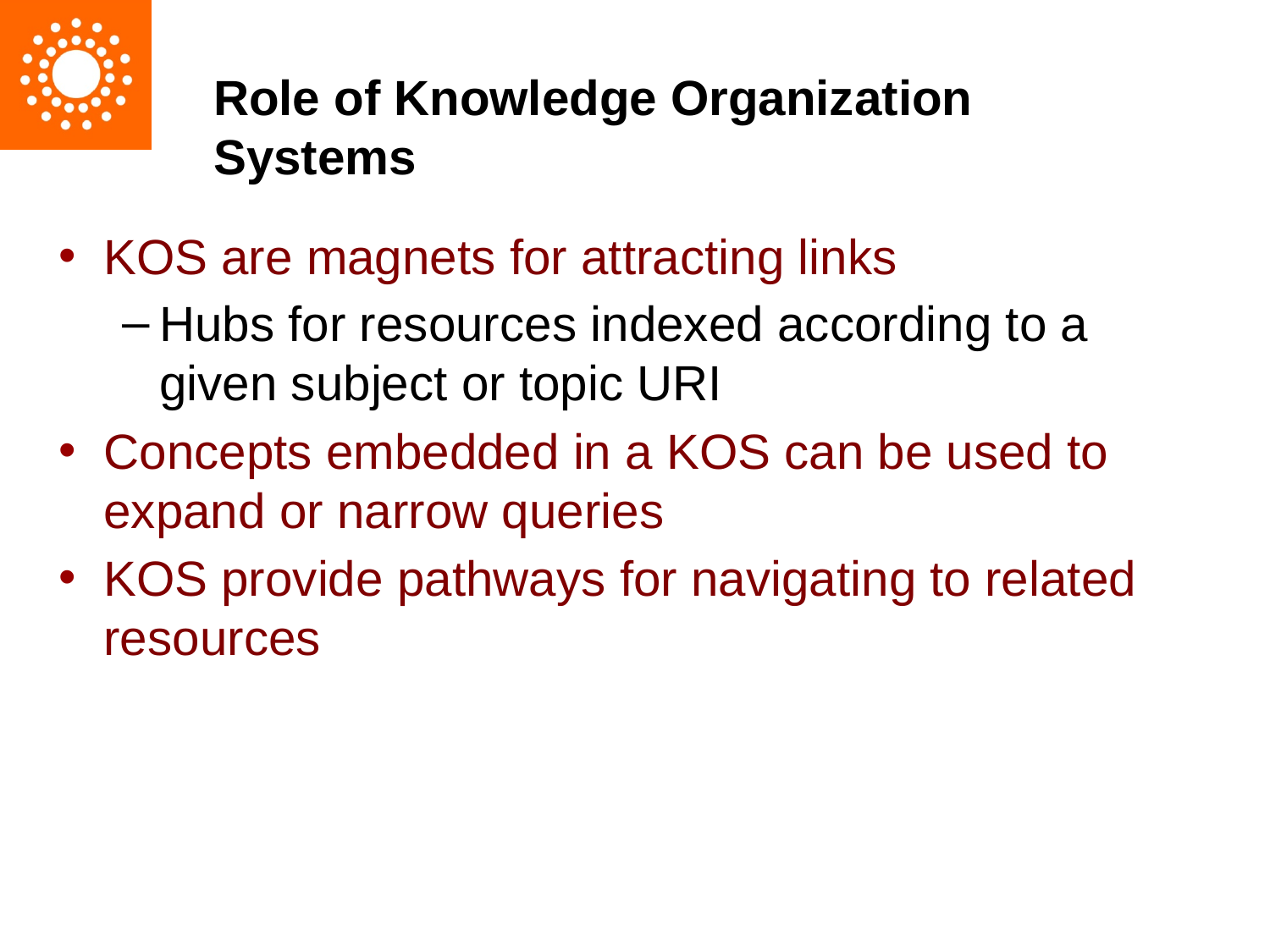

# Role of Knowledge Organization Systems
KOS are magnets for attracting links
Hubs for resources indexed according to a given subject or topic URI
Concepts embedded in a KOS can be used to expand or narrow queries
KOS provide pathways for navigating to related resources